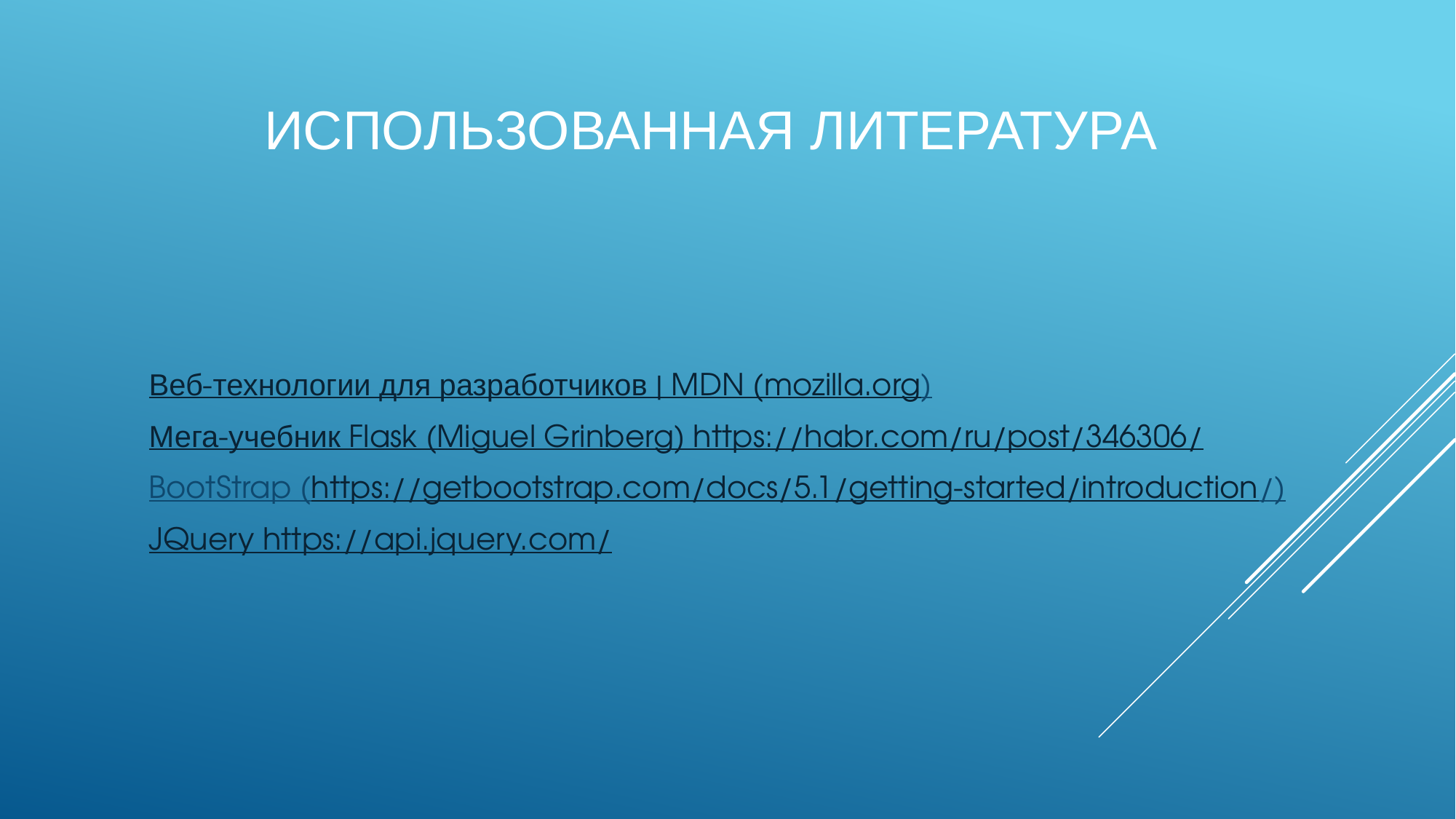

# Использованная литература
Веб-технологии для разработчиков | MDN (mozilla.org)
Мега-учебник Flask (Miguel Grinberg) https://habr.com/ru/post/346306/
BootStrap (https://getbootstrap.com/docs/5.1/getting-started/introduction/)
JQuery https://api.jquery.com/